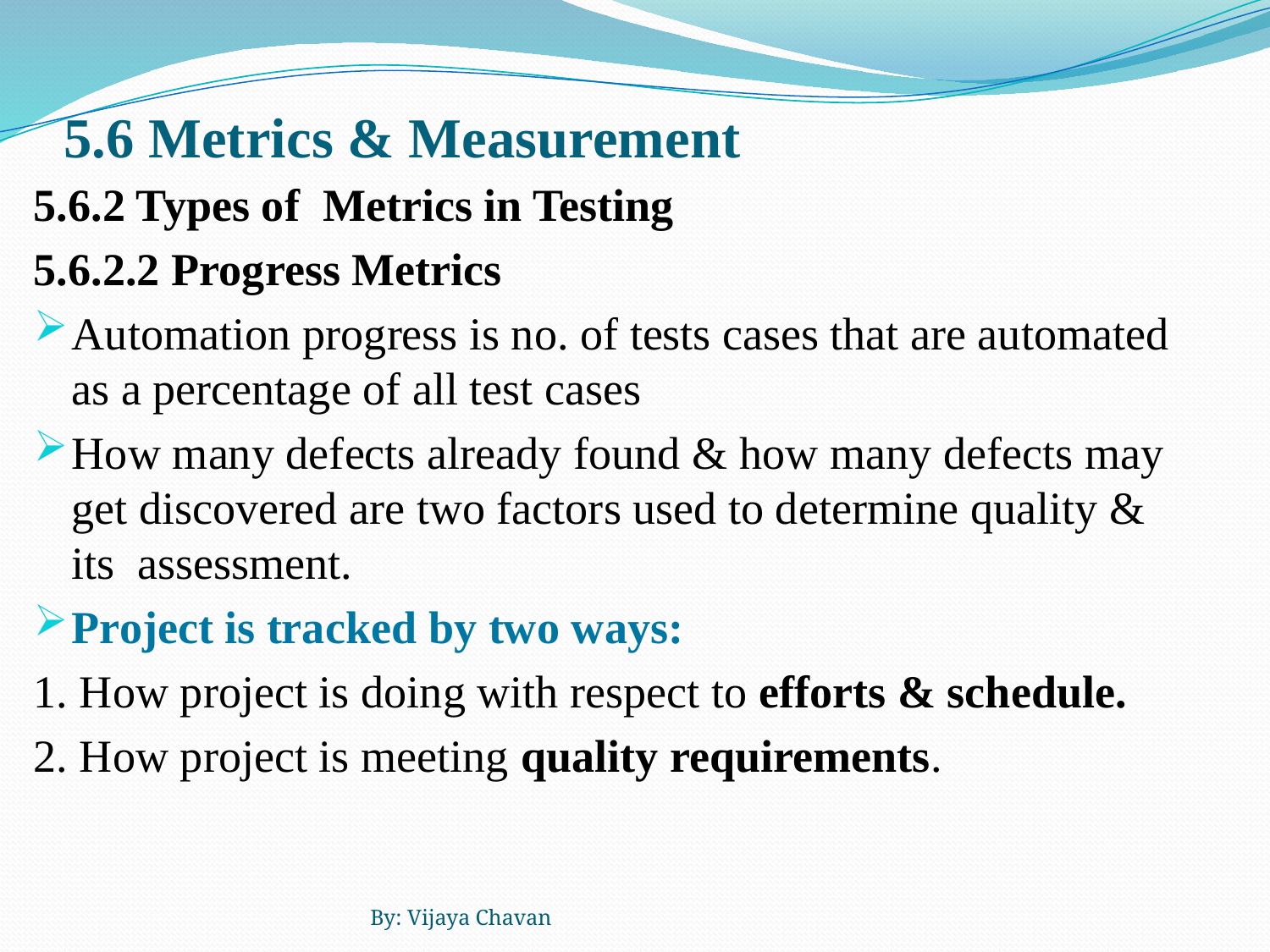

# 5.6 Metrics & Measurement
5.6.2 Types of  Metrics in Testing
5.6.2.2 Progress Metrics
Automation progress is no. of tests cases that are automated as a percentage of all test cases
How many defects already found & how many defects may get discovered are two factors used to determine quality & its  assessment.
Project is tracked by two ways:
1. How project is doing with respect to efforts & schedule.
2. How project is meeting quality requirements.

By: Vijaya Chavan